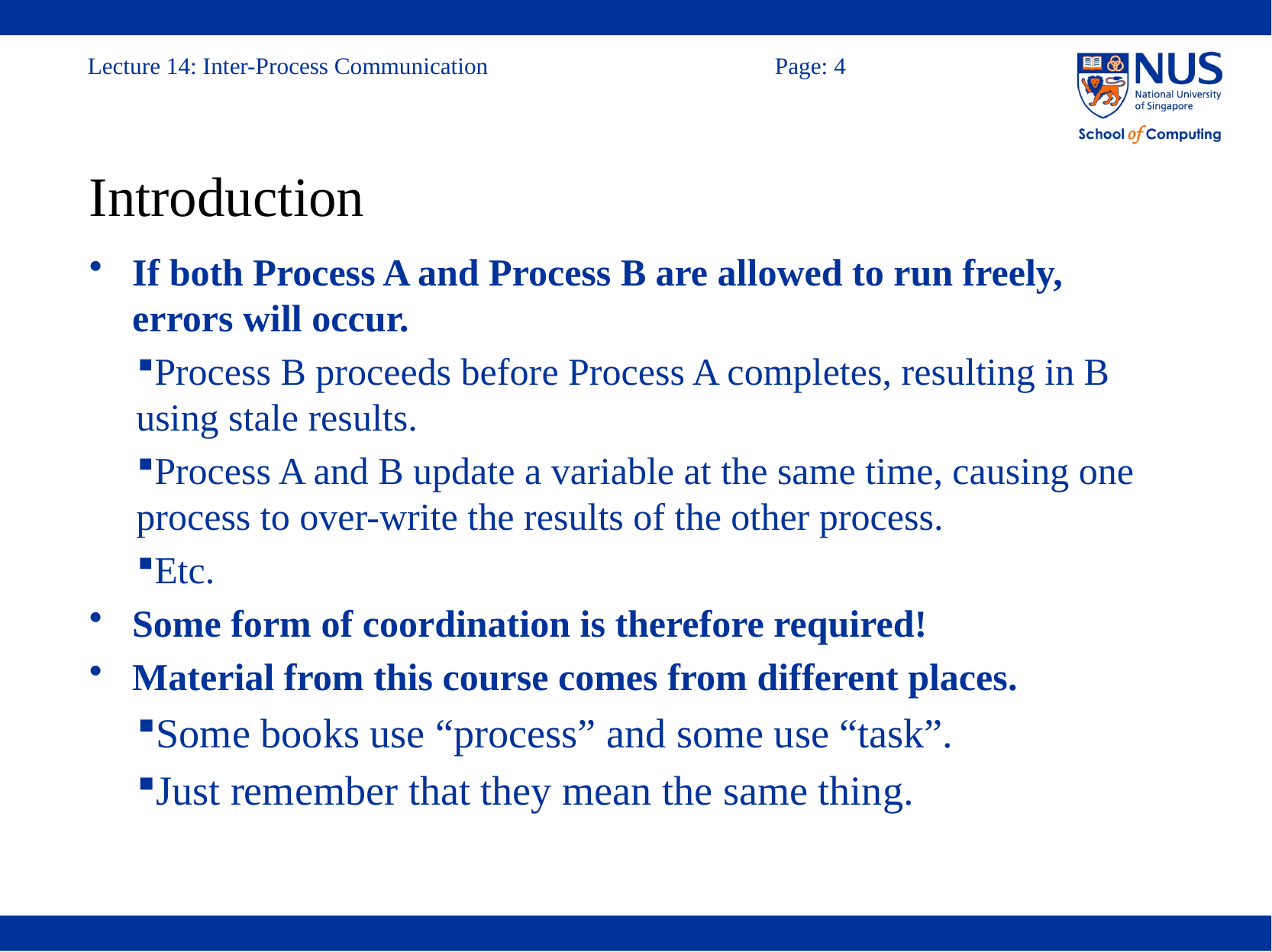

# Introduction
If both Process A and Process B are allowed to run freely, errors will occur.
Process B proceeds before Process A completes, resulting in B using stale results.
Process A and B update a variable at the same time, causing one process to over-write the results of the other process.
Etc.
Some form of coordination is therefore required!
Material from this course comes from different places.
Some books use “process” and some use “task”.
Just remember that they mean the same thing.